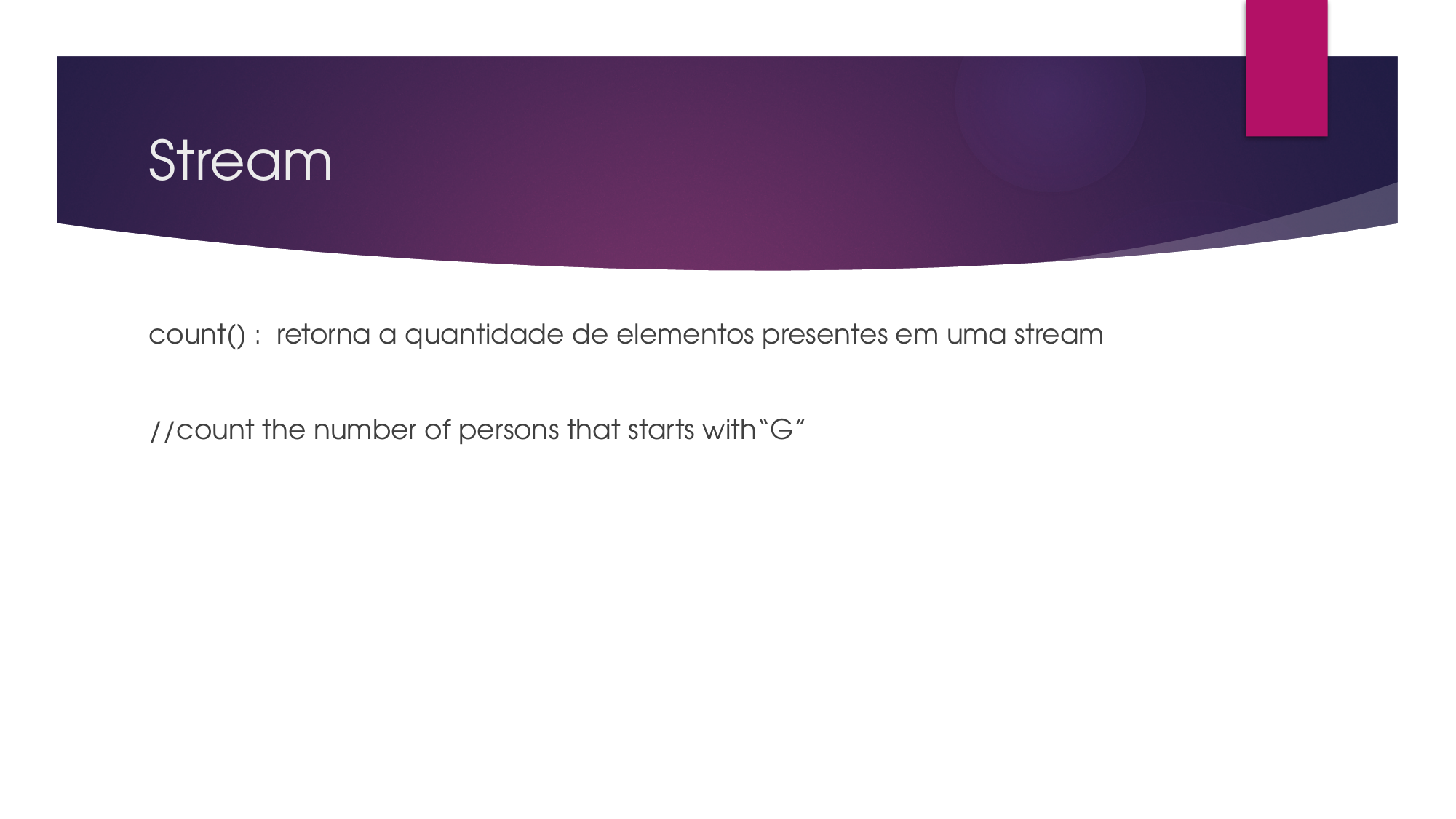

# Stream
count() :  retorna a quantidade de elementos presentes em uma stream

//count the number of persons that starts with“G”